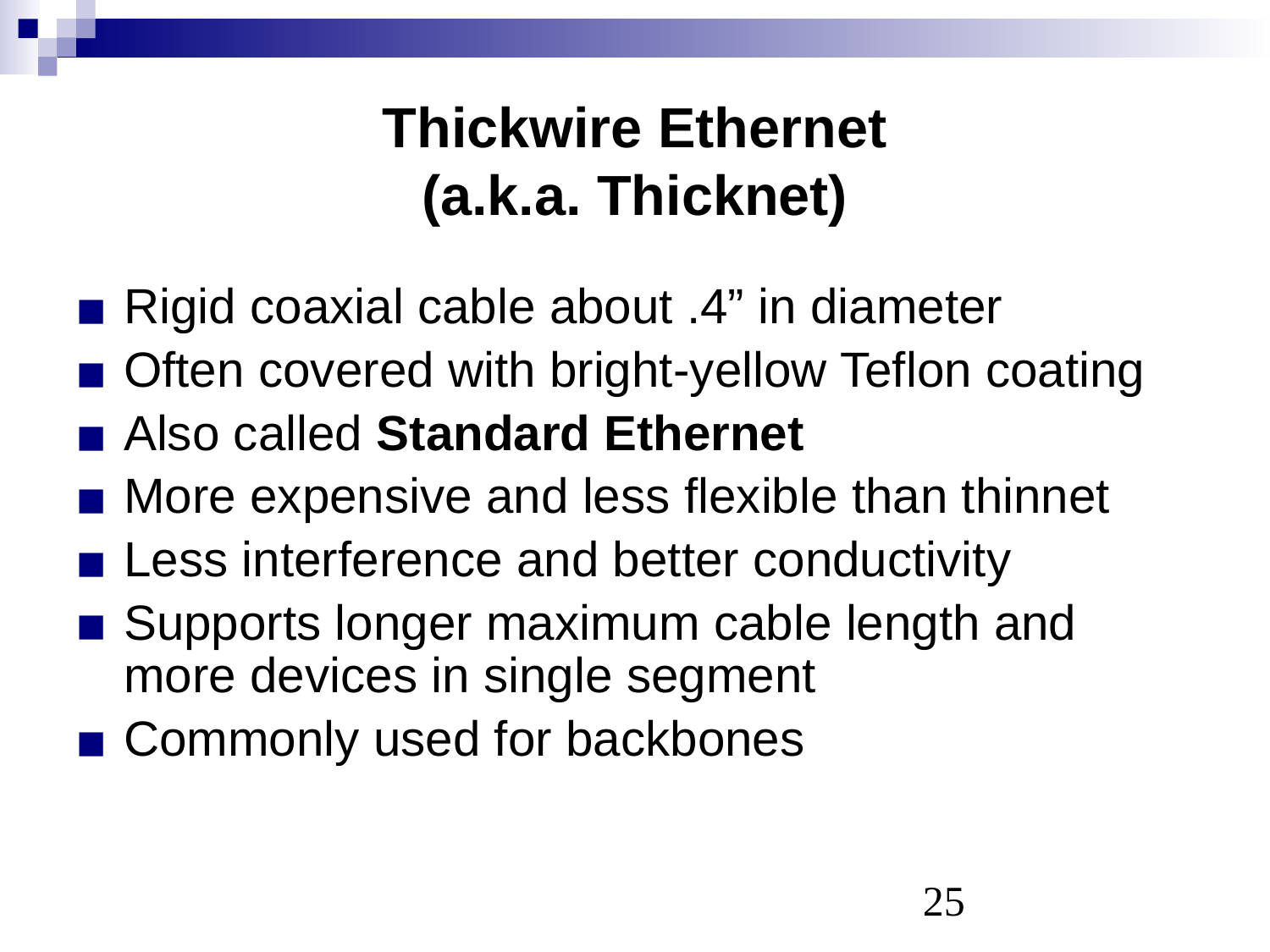

# Thickwire Ethernet (a.k.a. Thicknet)
Rigid coaxial cable about .4” in diameter
Often covered with bright-yellow Teflon coating
Also called Standard Ethernet
More expensive and less flexible than thinnet
Less interference and better conductivity
Supports longer maximum cable length and more devices in single segment
Commonly used for backbones
25